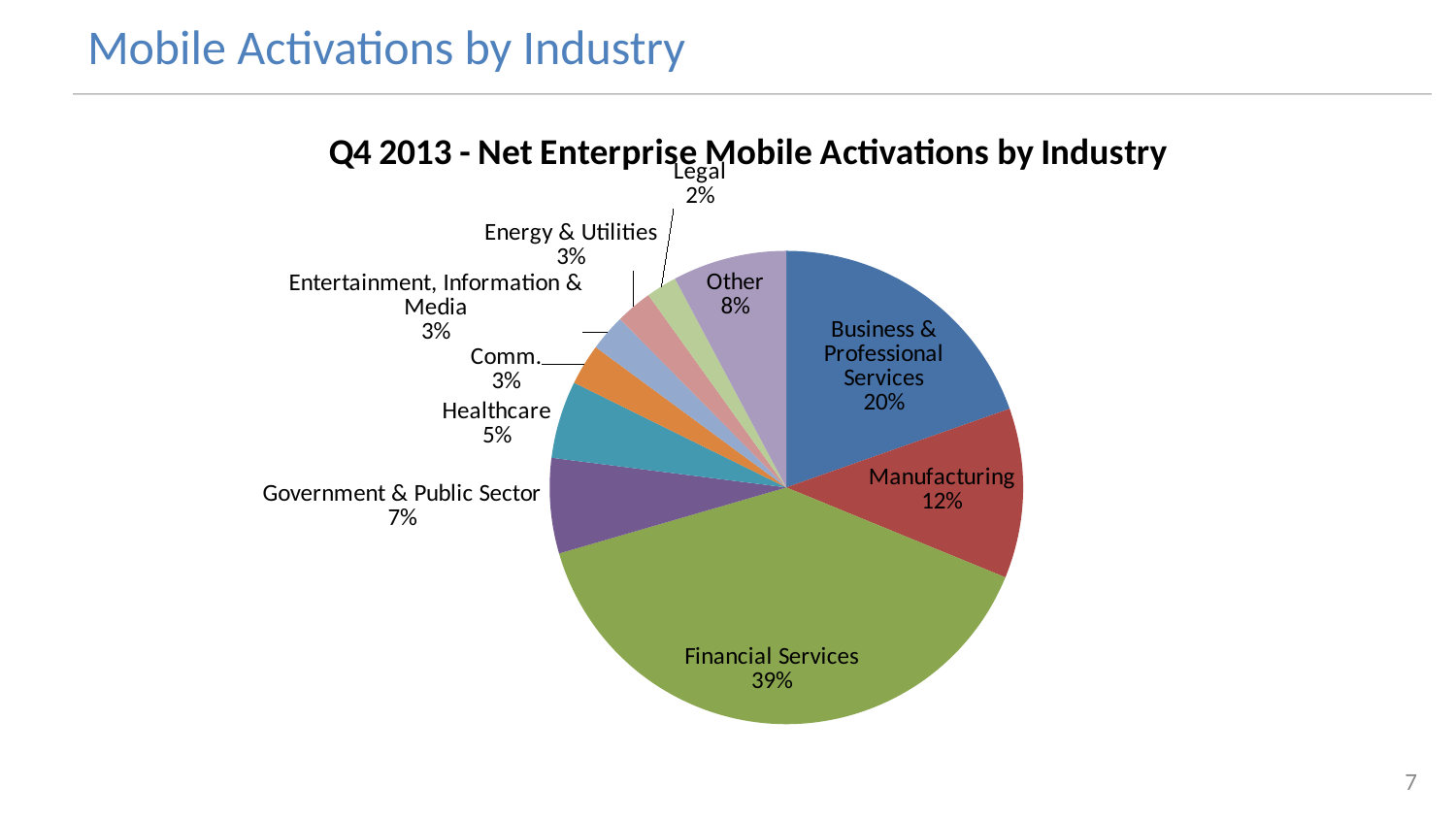

# Mobile Activations by Industry

### Chart: Q4 2013 - Net Enterprise Mobile Activations by Industry

| Category |  |
|---|---|
| Business & Professional Services | 19.6 |
| Manufacturing | 11.6 |
| Financial Services | 39.3 |
| Government & Public Sector | 6.5 |
| Healthcare | 5.3 |
| Communications | 2.8 |
| Entertainment, Information & Media | 2.5 |
| Energy & Utilities | 2.5 |
| Legal | 2.1 |
| Other | 7.8 |
7